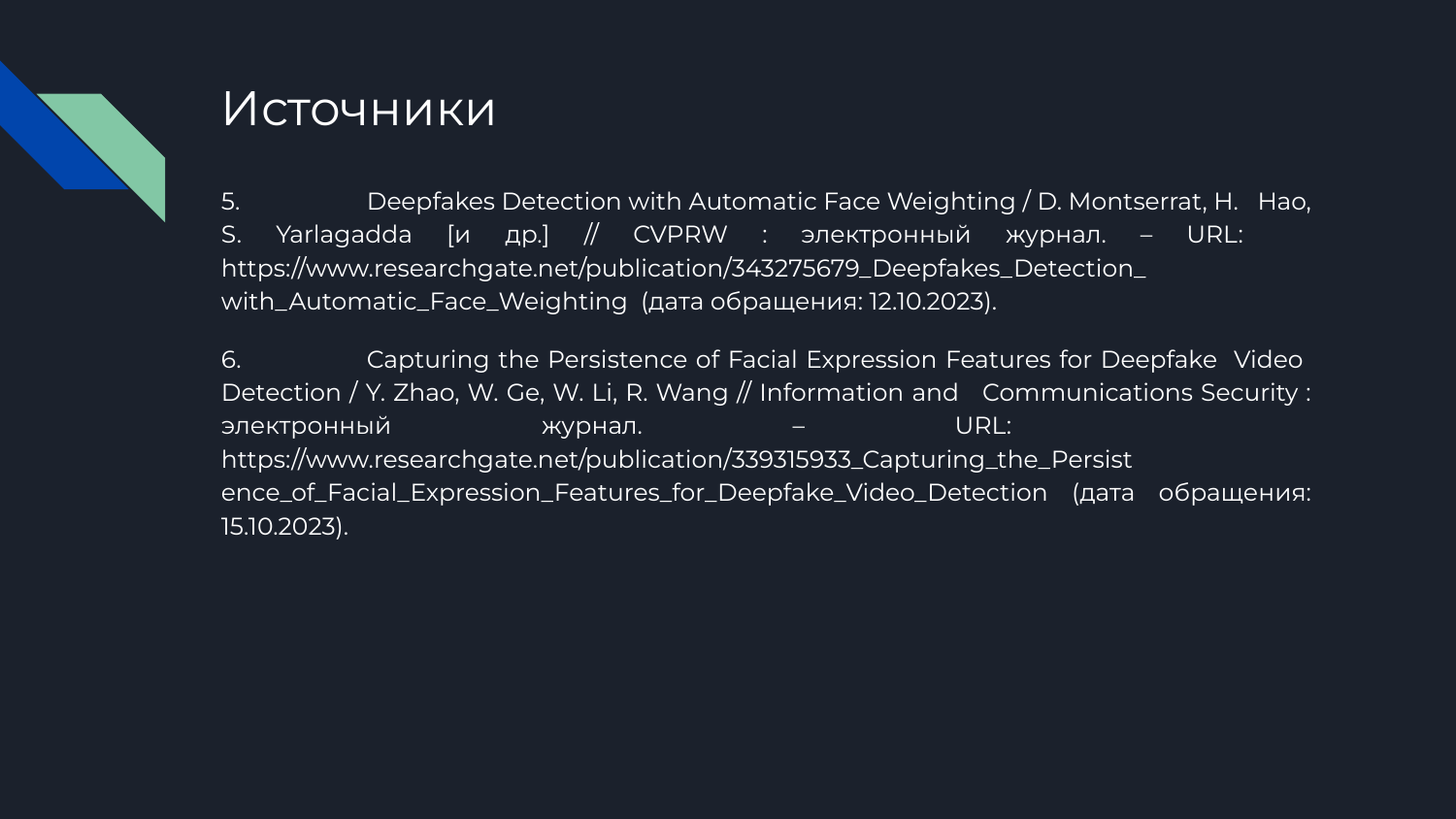

# Источники
5.	Deepfakes Detection with Automatic Face Weighting / D. Montserrat, H.   Hao, S. Yarlagadda [и др.] // CVPRW : электронный журнал. – URL:   https://www.researchgate.net/publication/343275679_Deepfakes_Detection_ with_Automatic_Face_Weighting  (дата обращения: 12.10.2023).
6.	Capturing the Persistence of Facial Expression Features for Deepfake  Video  Detection / Y. Zhao, W. Ge, W. Li, R. Wang // Information and   Communications Security : электронный журнал. – URL:   https://www.researchgate.net/publication/339315933_Capturing_the_Persist ence_of_Facial_Expression_Features_for_Deepfake_Video_Detection  (дата  обращения: 15.10.2023).